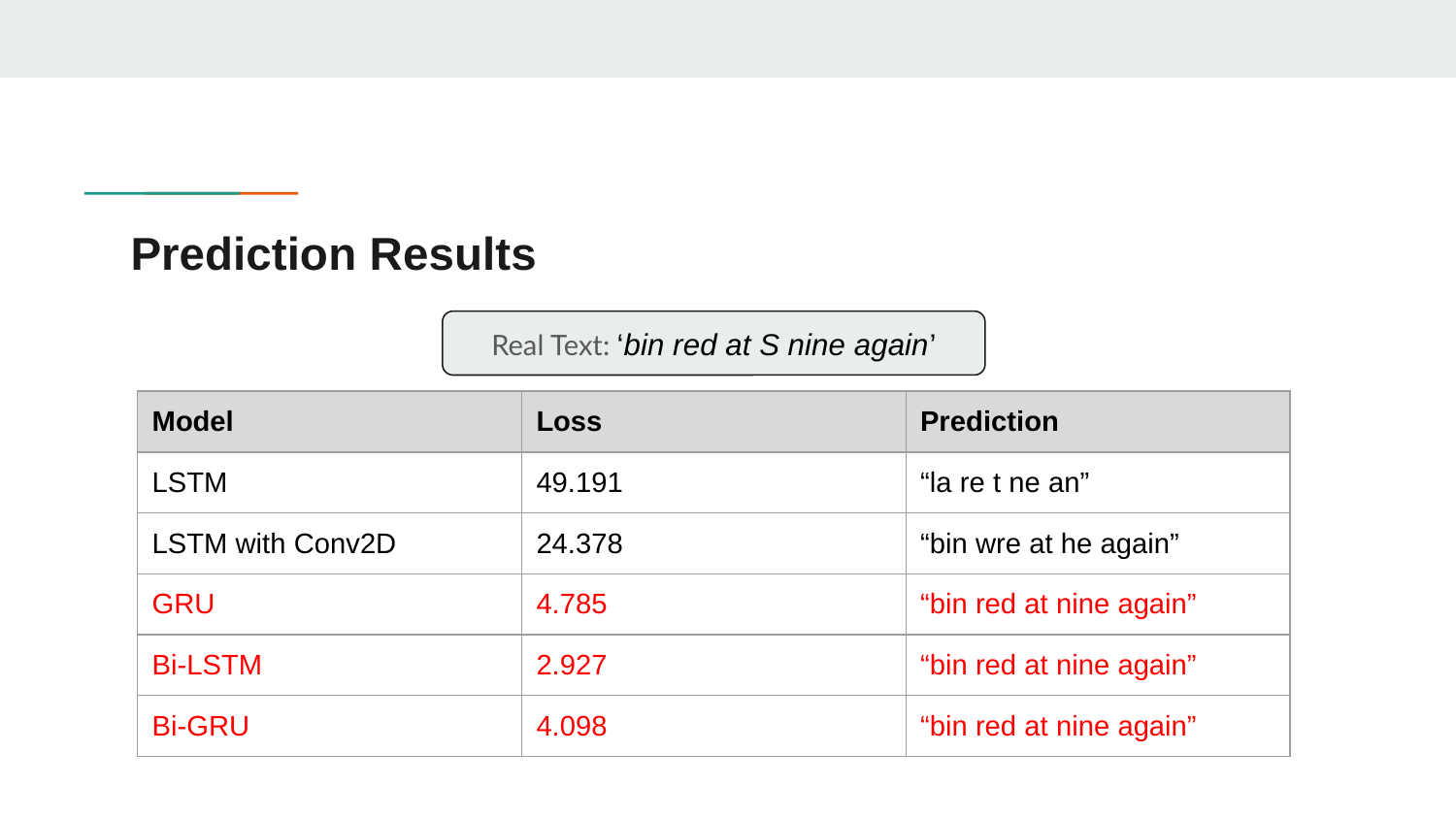

# Prediction Results

Real Text: ‘bin red at S nine again’
| Model | Loss | Prediction |
| --- | --- | --- |
| LSTM | 49.191 | “la re t ne an” |
| LSTM with Conv2D | 24.378 | “bin wre at he again” |
| GRU | 4.785 | “bin red at nine again” |
| Bi-LSTM | 2.927 | “bin red at nine again” |
| Bi-GRU | 4.098 | “bin red at nine again” |